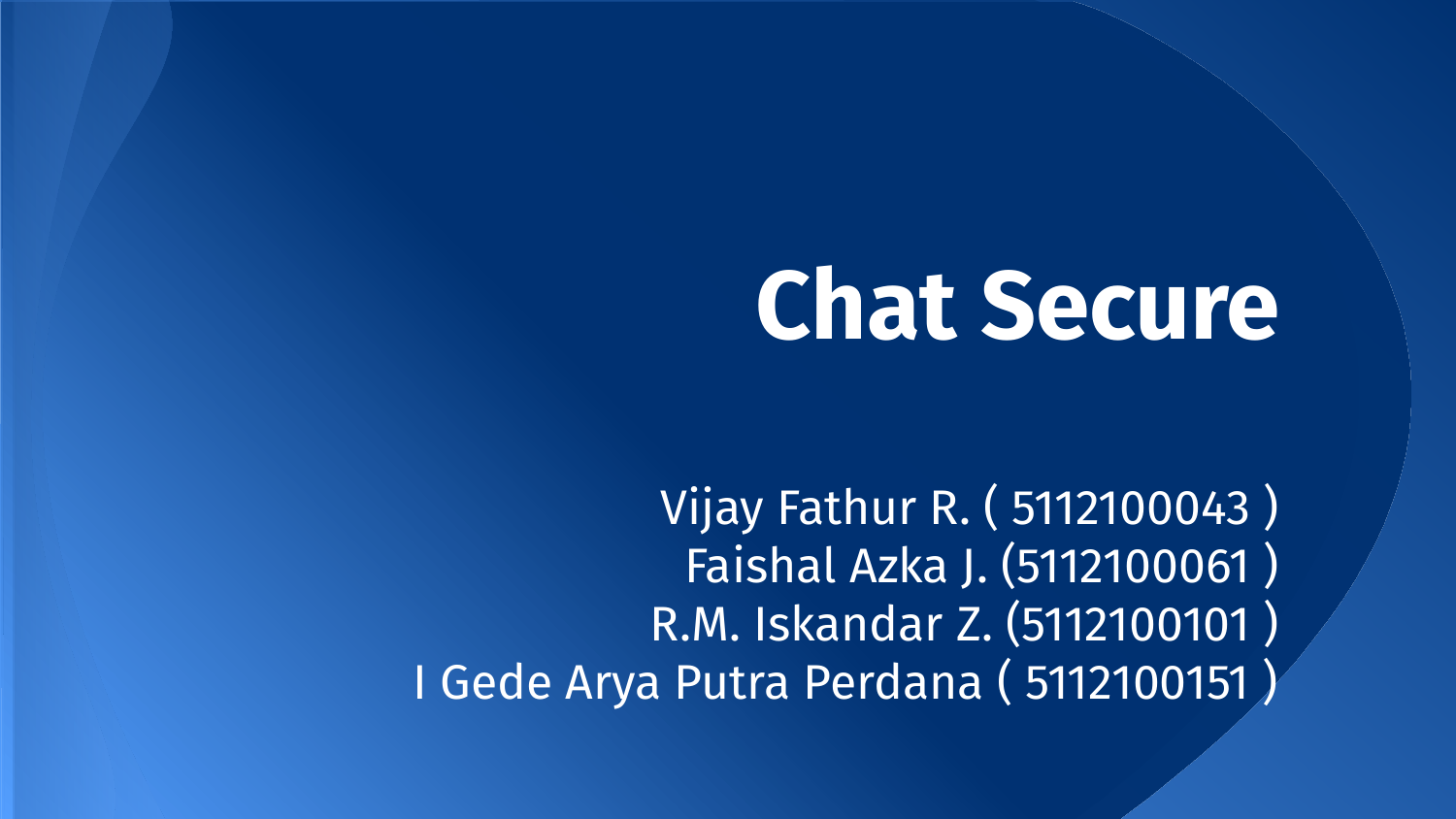

# Chat Secure
Vijay Fathur R. ( 5112100043 )
Faishal Azka J. (5112100061 )
R.M. Iskandar Z. (5112100101 )
I Gede Arya Putra Perdana ( 5112100151 )